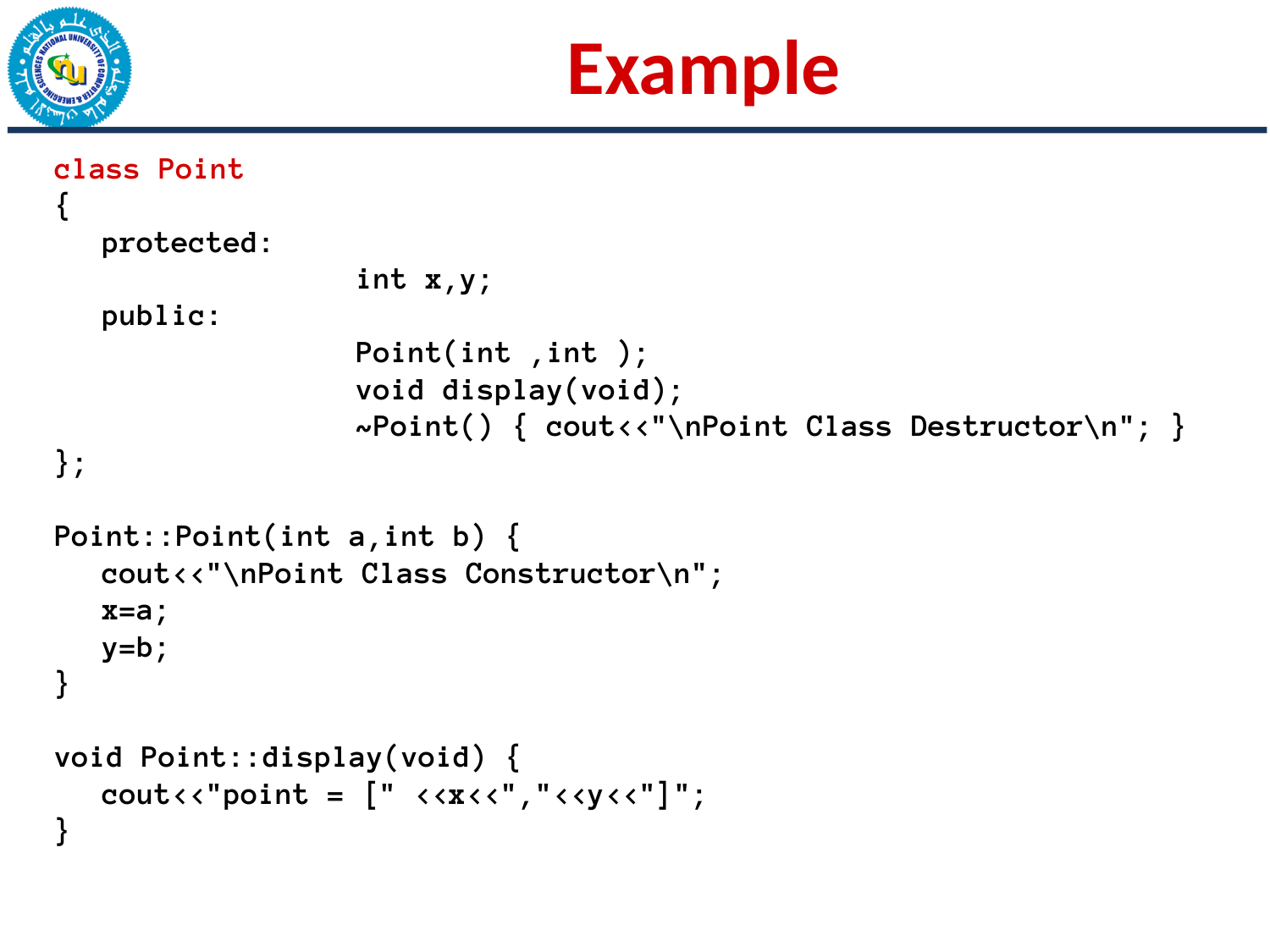

# Example

class Point
{
	protected:
			int x,y;
	public:
			Point(int ,int );
			void display(void);
			~Point() { cout<<"\nPoint Class Destructor\n"; }
};

Point::Point(int a,int b) {
	cout<<"\nPoint Class Constructor\n";
	x=a;
	y=b;
}

void Point::display(void) {
	cout<<"point = [" <<x<<","<<y<<"]";
}